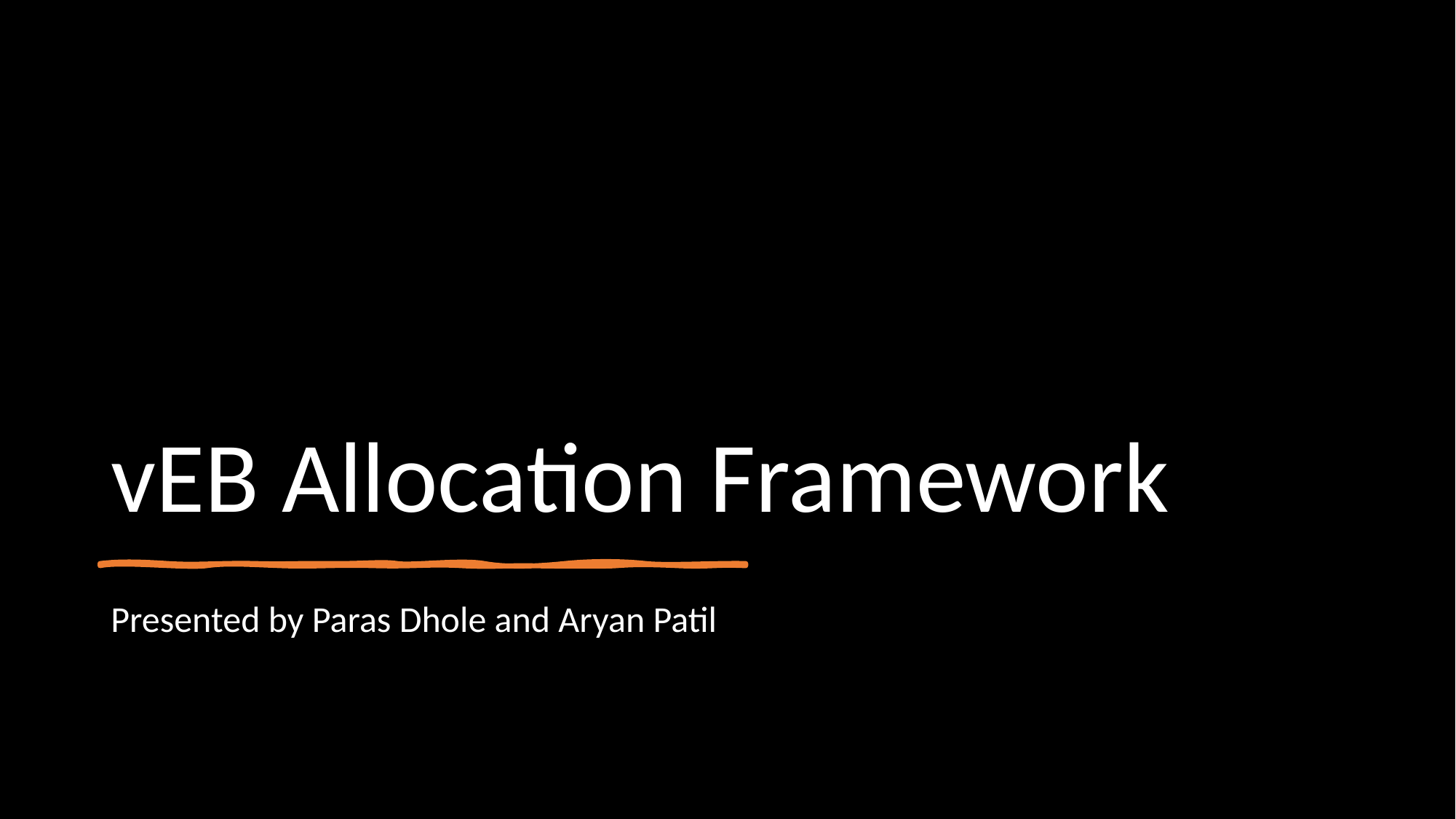

# vEB Allocation Framework

Presented by Paras Dhole and Aryan Patil